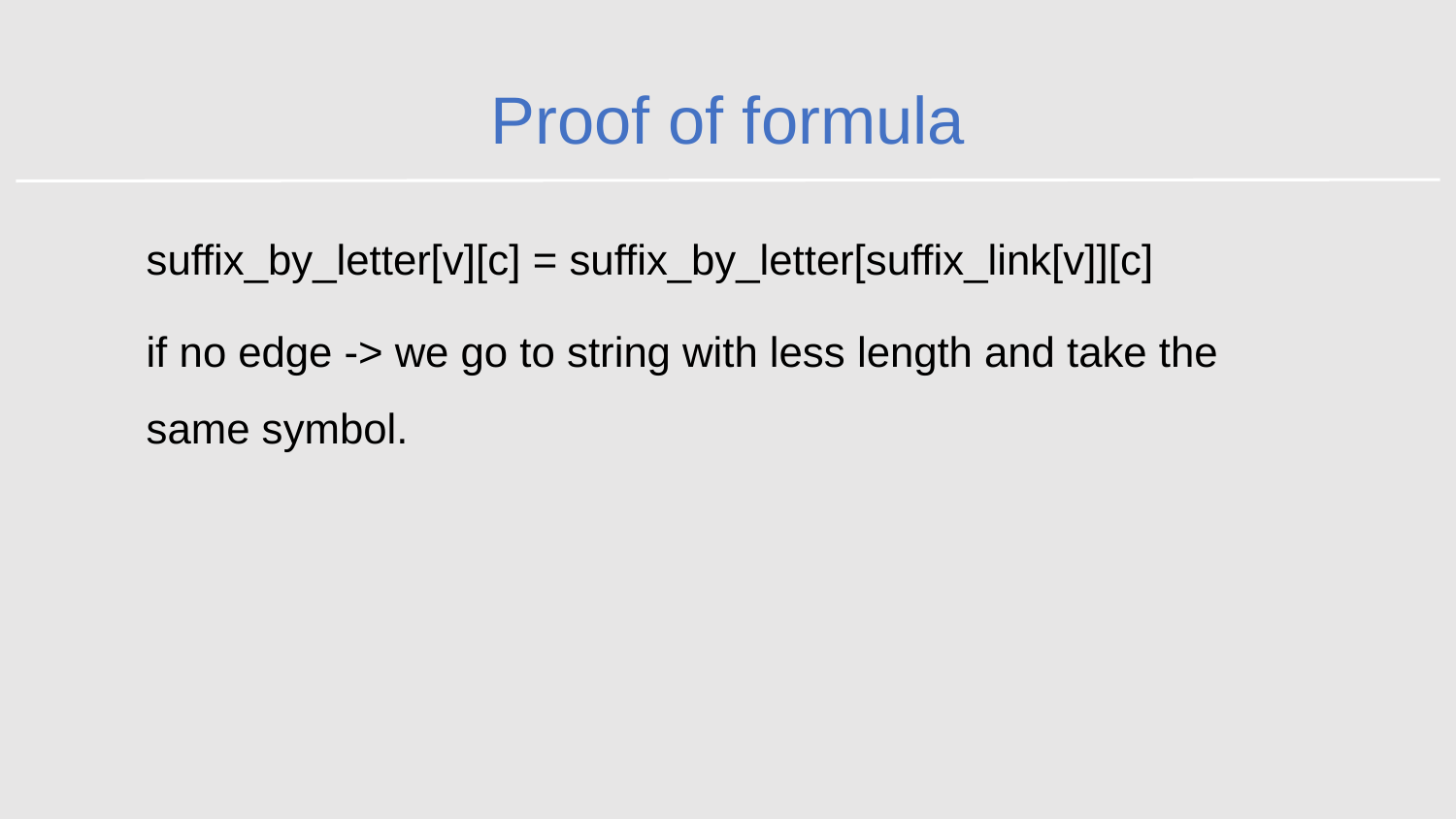

# Proof of formula
suffix_by_letter[v][c] = suffix_by_letter[suffix_link[v]][c]
if no edge -> we go to string with less length and take the same symbol.